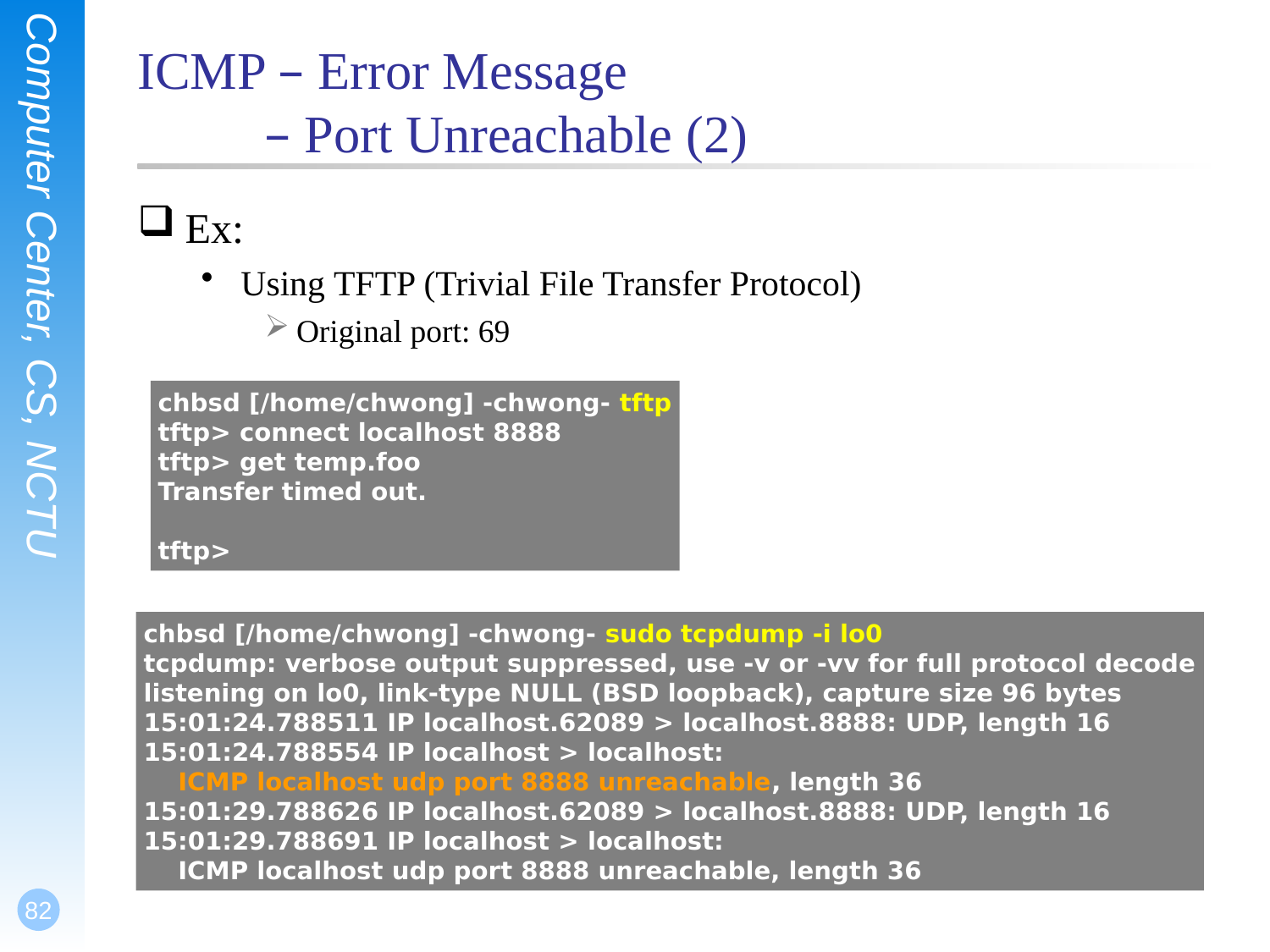

# ICMP – Error Message – Port Unreachable (2)
Ex:
Using TFTP (Trivial File Transfer Protocol)
Original port: 69
chbsd [/home/chwong] -chwong- tftp
tftp> connect localhost 8888
tftp> get temp.foo
Transfer timed out.

tftp>
chbsd [/home/chwong] -chwong- sudo tcpdump -i lo0
tcpdump: verbose output suppressed, use -v or -vv for full protocol decode
listening on lo0, link-type NULL (BSD loopback), capture size 96 bytes
15:01:24.788511 IP localhost.62089 > localhost.8888: UDP, length 16
15:01:24.788554 IP localhost > localhost:
    ICMP localhost udp port 8888 unreachable, length 36
15:01:29.788626 IP localhost.62089 > localhost.8888: UDP, length 16
15:01:29.788691 IP localhost > localhost:
    ICMP localhost udp port 8888 unreachable, length 36